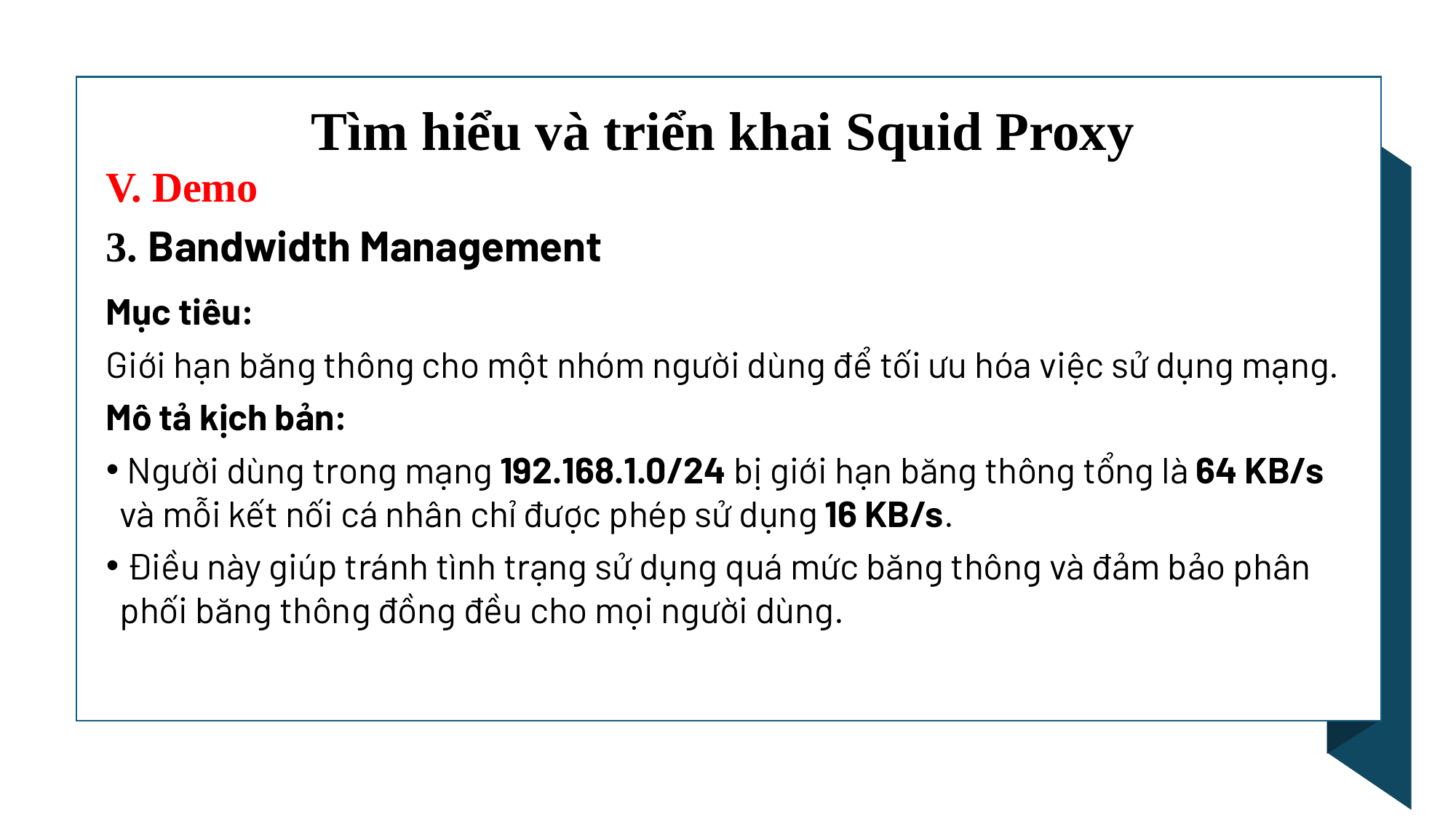

Tìm hiểu và triển khai Squid Proxy

V. Demo
3. Bandwidth Management
Mục tiêu:
Giới hạn băng thông cho một nhóm người dùng để tối ưu hóa việc sử dụng mạng.
Mô tả kịch bản:
 Người dùng trong mạng 192.168.1.0/24 bị giới hạn băng thông tổng là 64 KB/s và mỗi kết nối cá nhân chỉ được phép sử dụng 16 KB/s.
 Điều này giúp tránh tình trạng sử dụng quá mức băng thông và đảm bảo phân phối băng thông đồng đều cho mọi người dùng.